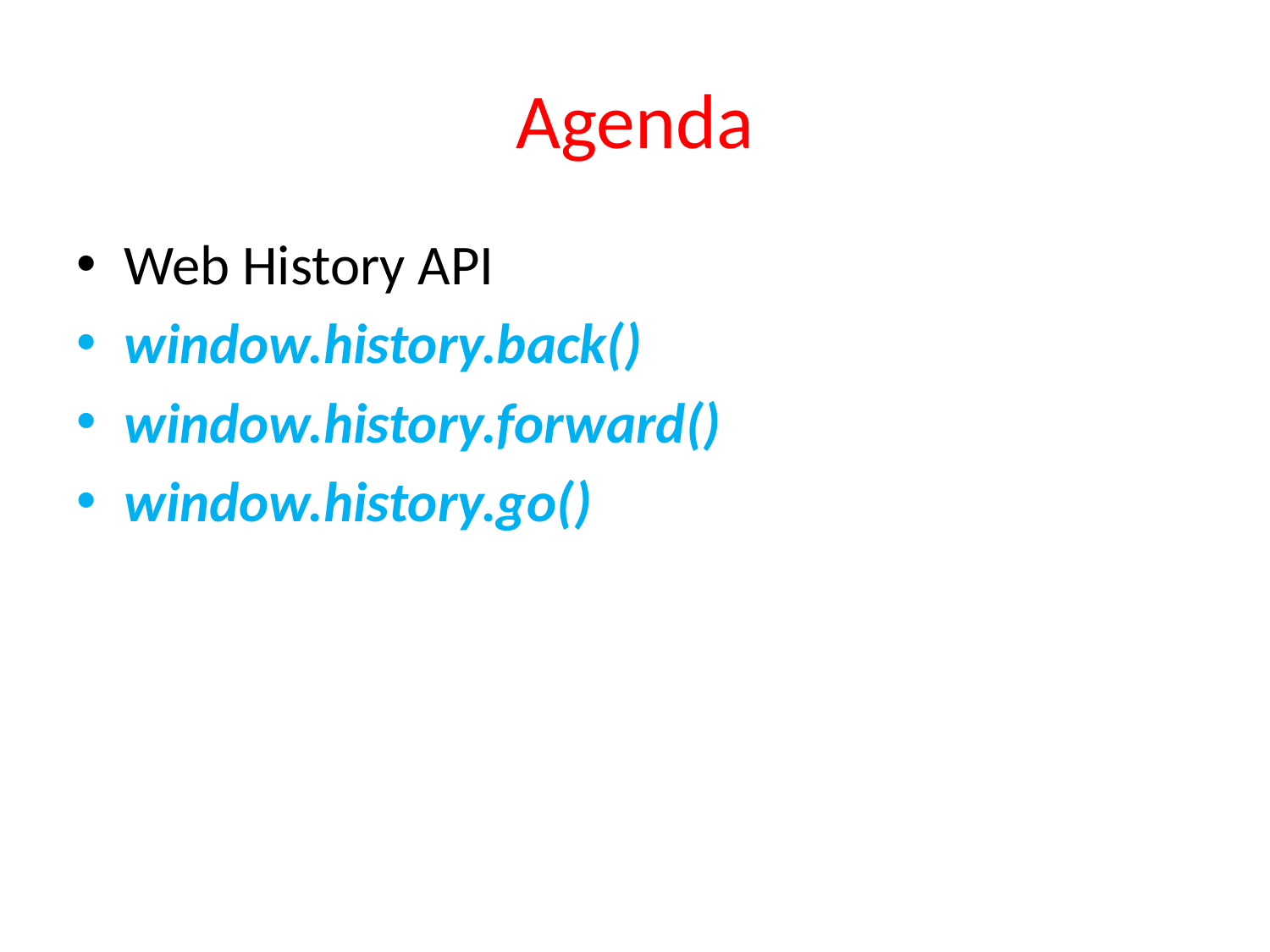

# Agenda
Web History API
window.history.back()
window.history.forward()
window.history.go()